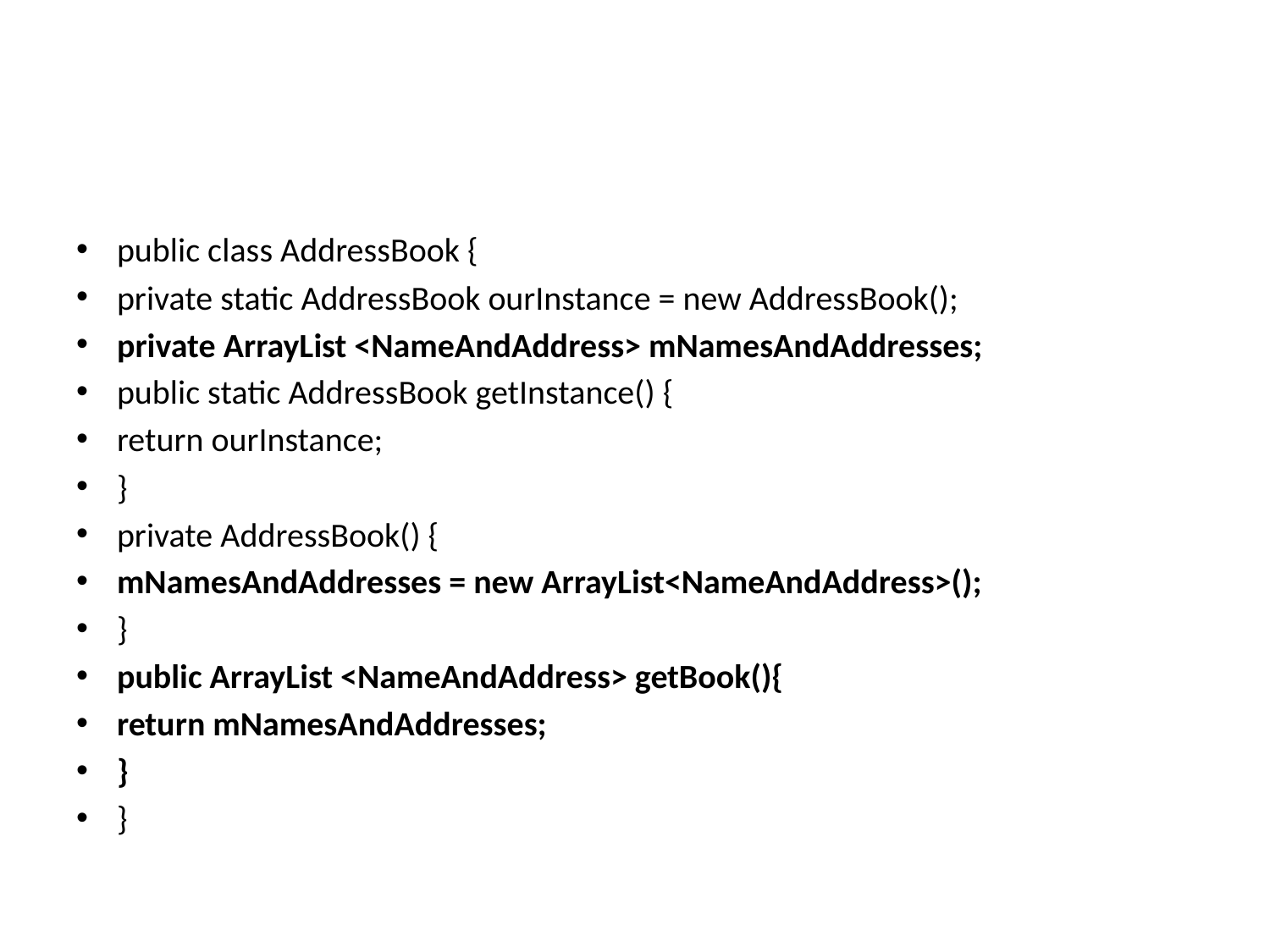

#
public class AddressBook {
private static AddressBook ourInstance = new AddressBook();
private ArrayList <NameAndAddress> mNamesAndAddresses;
public static AddressBook getInstance() {
return ourInstance;
}
private AddressBook() {
mNamesAndAddresses = new ArrayList<NameAndAddress>();
}
public ArrayList <NameAndAddress> getBook(){
return mNamesAndAddresses;
}
}